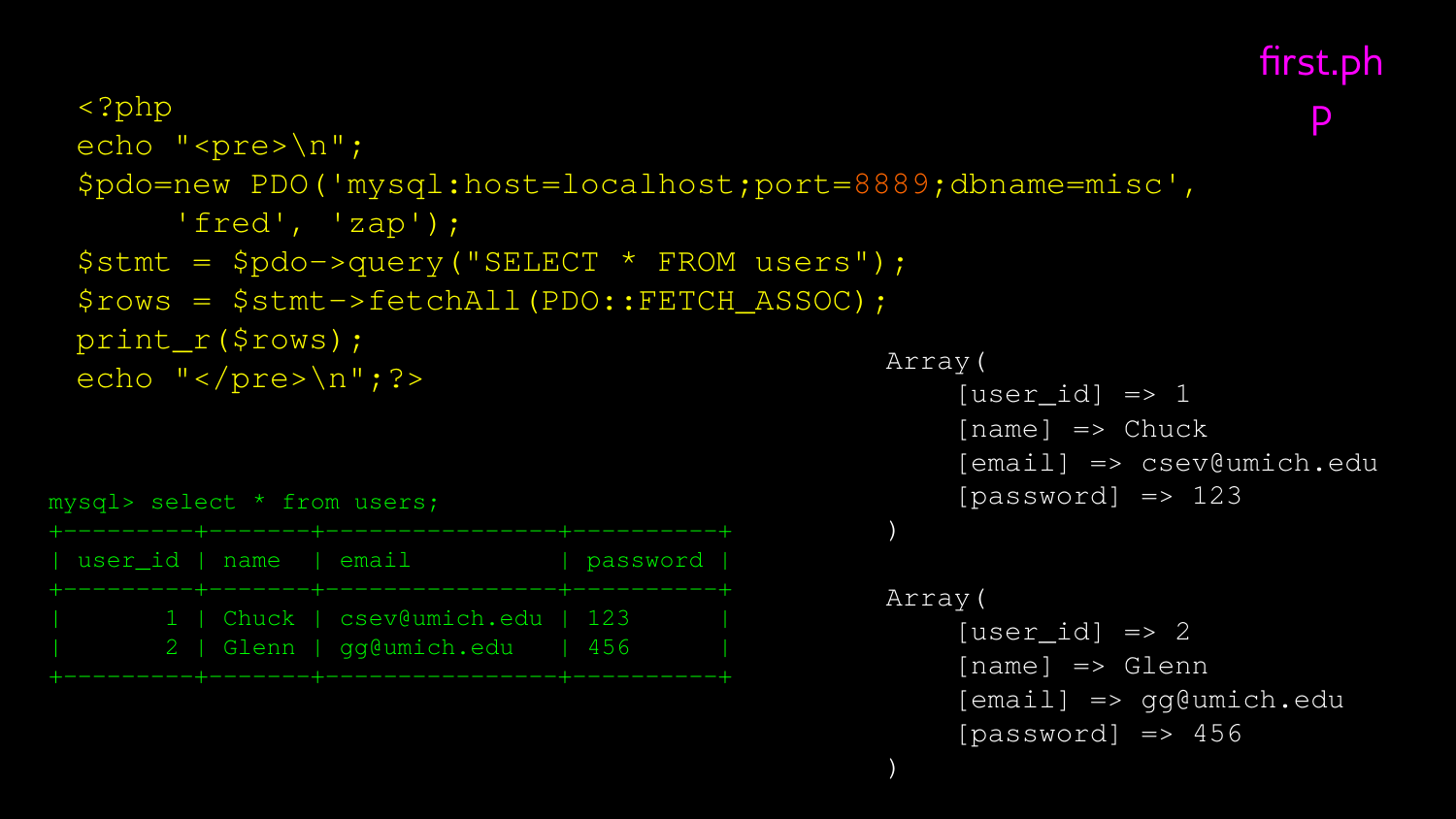

<?php
echo "<pre>\n";
$pdo=new PDO('mysql:host=localhost;port=8889;dbname=misc',
     'fred', 'zap');
$stmt = $pdo->query("SELECT * FROM users");
$rows = $stmt->fetchAll(PDO::FETCH_ASSOC);
print_r($rows);
echo "</pre>\n";?>
first.php
Array(
    [user_id] => 1
    [name] => Chuck
    [email] => csev@umich.edu
    [password] => 123
)

Array(
    [user_id] => 2
    [name] => Glenn
    [email] => gg@umich.edu
    [password] => 456
)
mysql> select * from users;
+---------+-------+----------------+----------+
| user_id | name  | email          | password |
+---------+-------+----------------+----------+
|       1 | Chuck | csev@umich.edu | 123      |
|       2 | Glenn | gg@umich.edu   | 456      |
+---------+-------+----------------+----------+